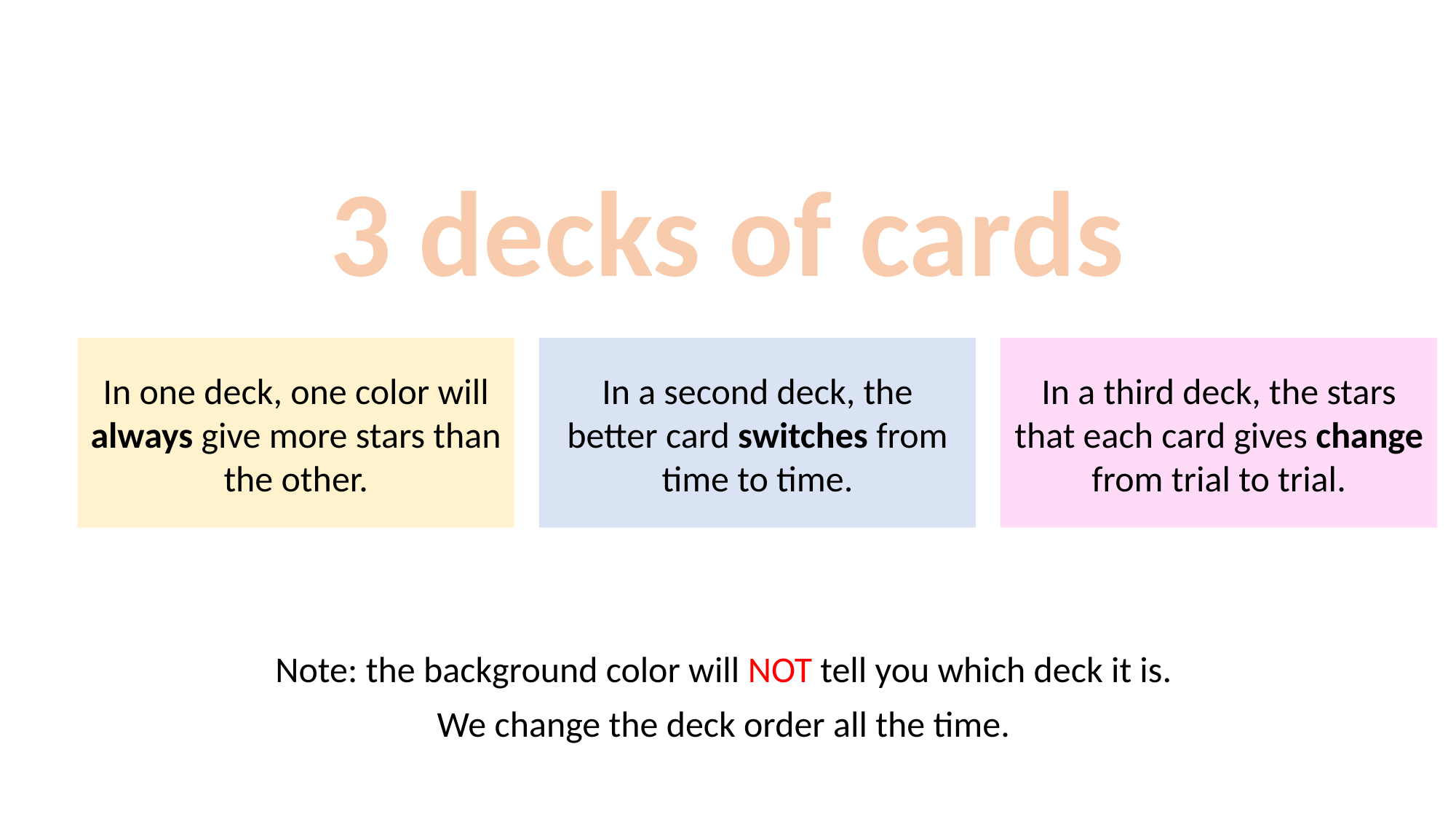

3 decks of cards

Note: the background color will NOT tell you which deck it is.
We change the deck order all the time.

In a third deck, the stars that each card gives change from trial to trial.
In a second deck, the better card switches from time to time.
In one deck, one color will always give more stars than the other.